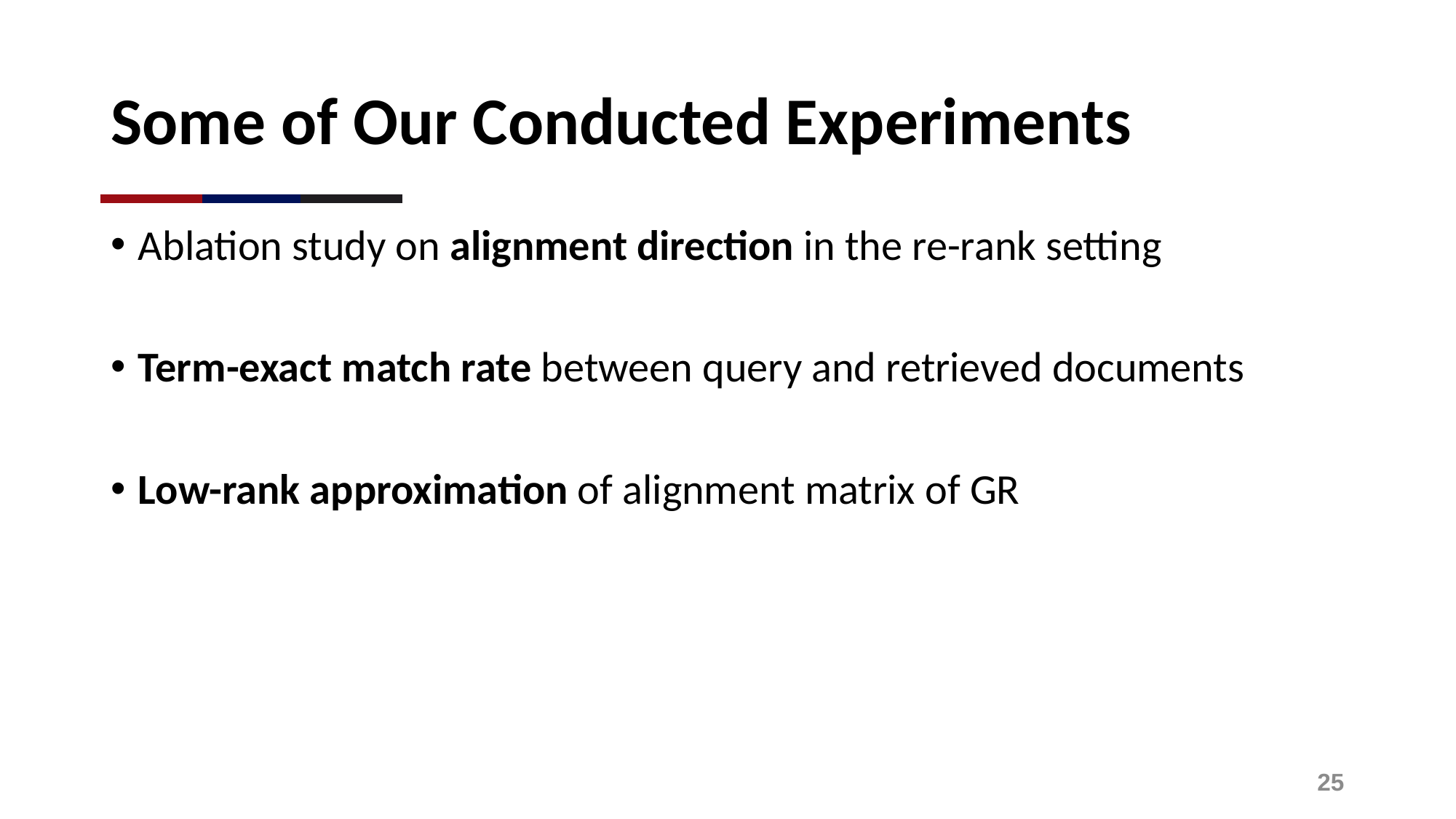

# Some of Our Conducted Experiments
Ablation study on alignment direction in the re-rank setting

Term-exact match rate between query and retrieved documents

Low-rank approximation of alignment matrix of GR

25